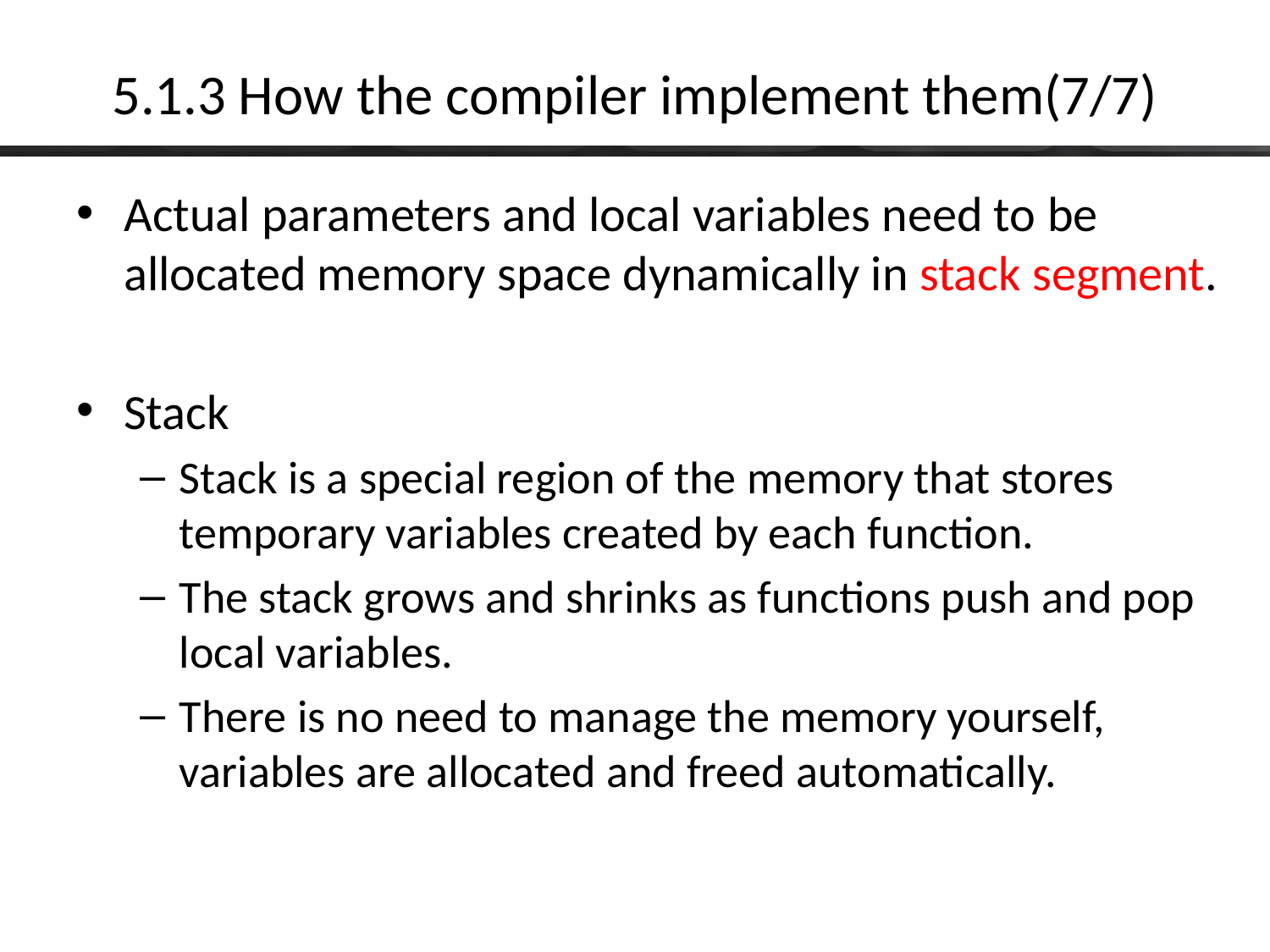

# 5.1.3 How the compiler implement them(7/7)
Actual parameters and local variables need to be allocated memory space dynamically in stack segment.

Stack
Stack is a special region of the memory that stores temporary variables created by each function.
The stack grows and shrinks as functions push and pop local variables.
There is no need to manage the memory yourself, variables are allocated and freed automatically.
30